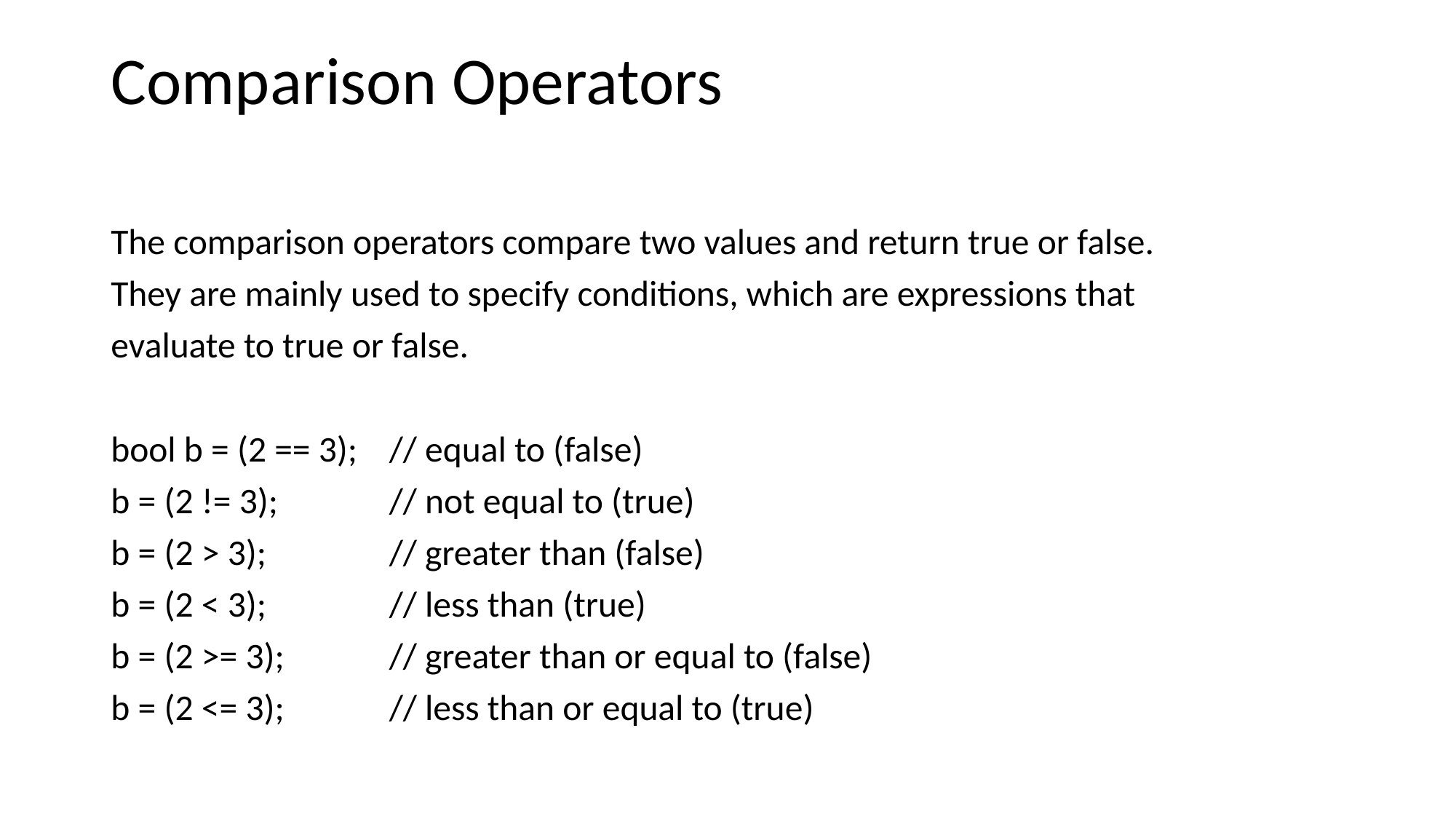

# Comparison Operators
The comparison operators compare two values and return true or false.
They are mainly used to specify conditions, which are expressions that
evaluate to true or false.

bool b = (2 == 3); 	// equal to (false)
b = (2 != 3); 		// not equal to (true)
b = (2 > 3); 		// greater than (false)
b = (2 < 3); 		// less than (true)
b = (2 >= 3); 		// greater than or equal to (false)
b = (2 <= 3); 		// less than or equal to (true)